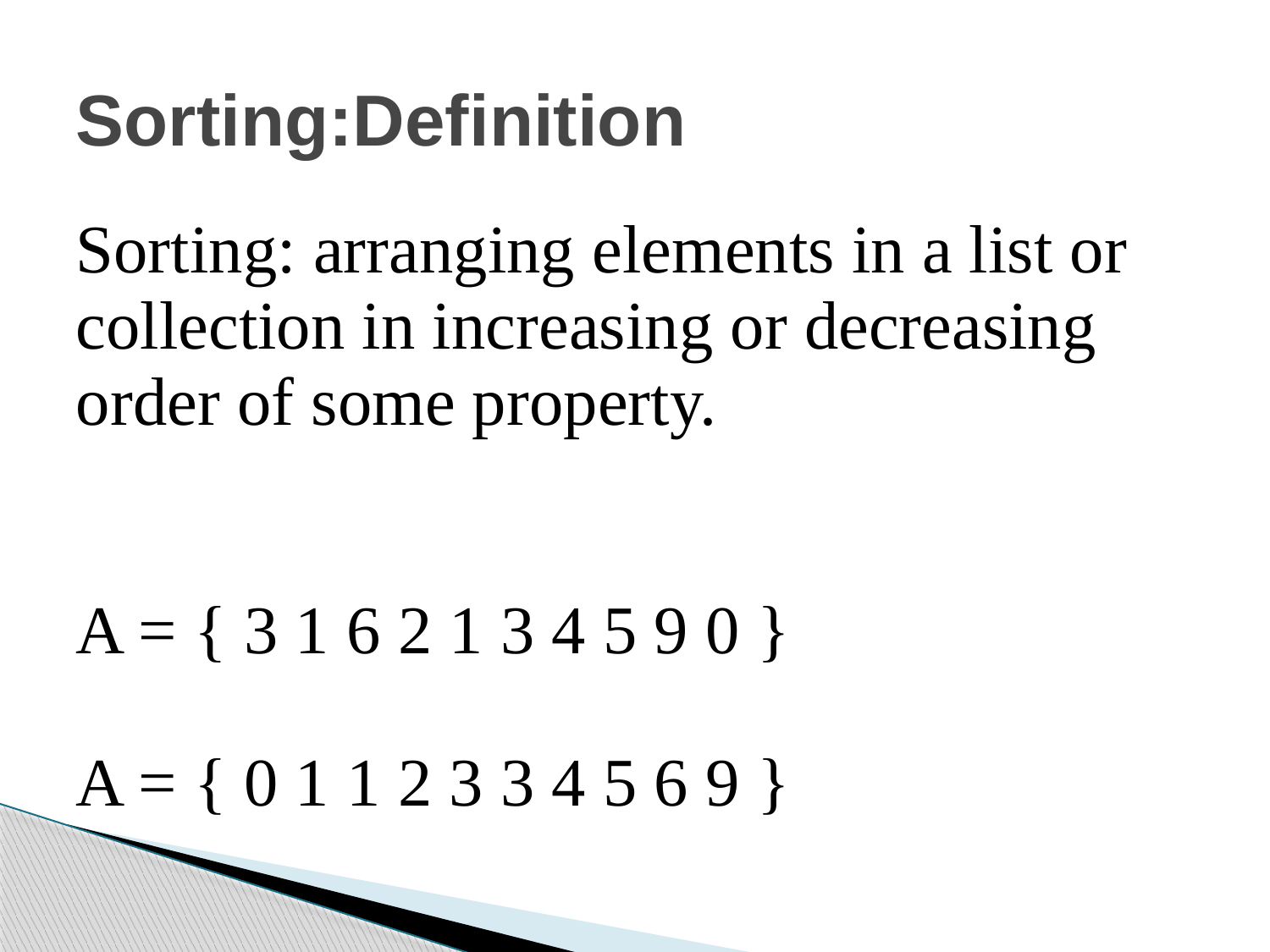

# Sorting:Definition
Sorting: arranging elements in a list or collection in increasing or decreasing order of some property.

A = { 3 1 6 2 1 3 4 5 9 0 }

A = { 0 1 1 2 3 3 4 5 6 9 }